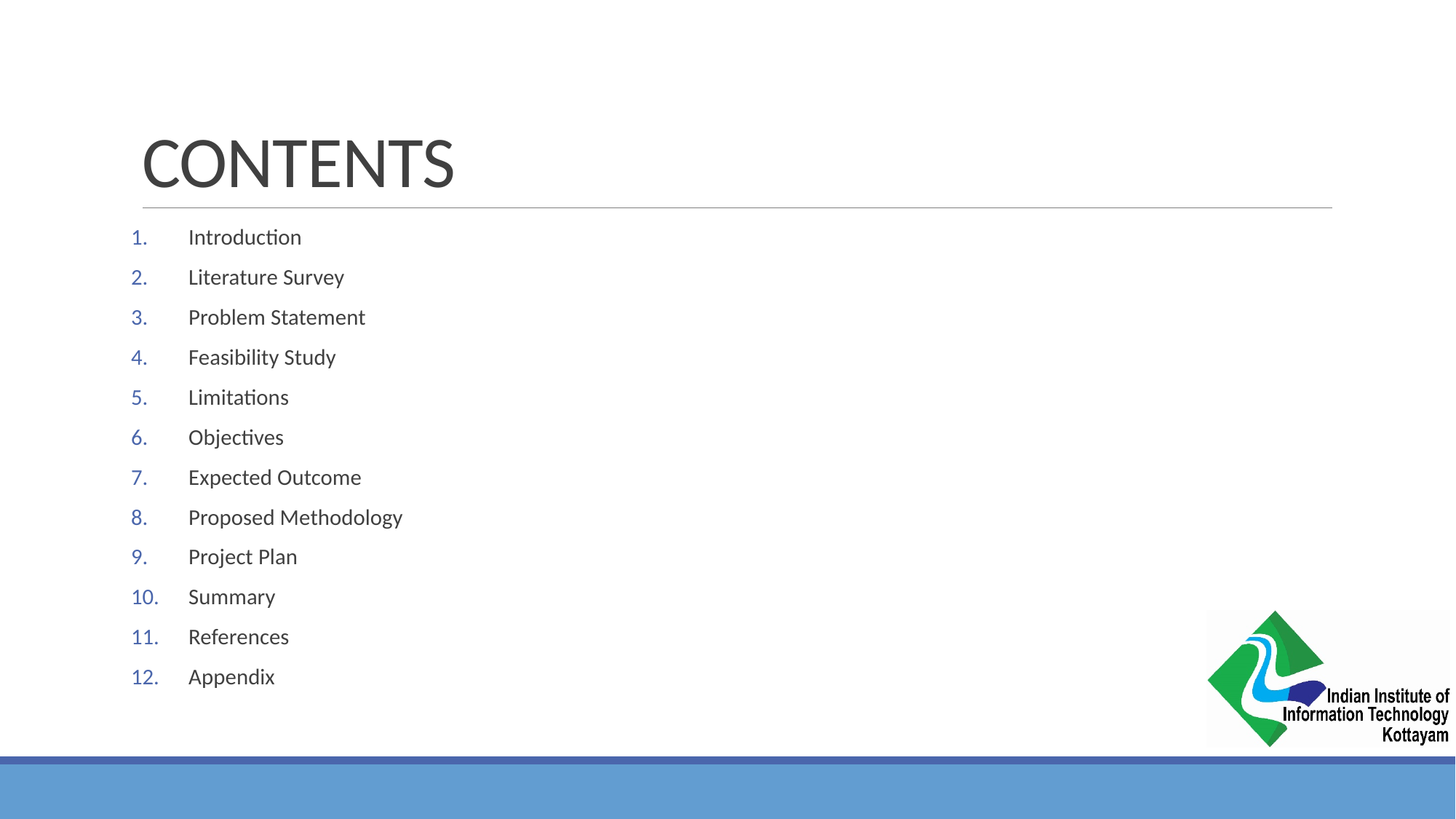

# CONTENTS
Introduction
Literature Survey
Problem Statement
Feasibility Study
Limitations
Objectives
Expected Outcome
Proposed Methodology
Project Plan
Summary
References
Appendix